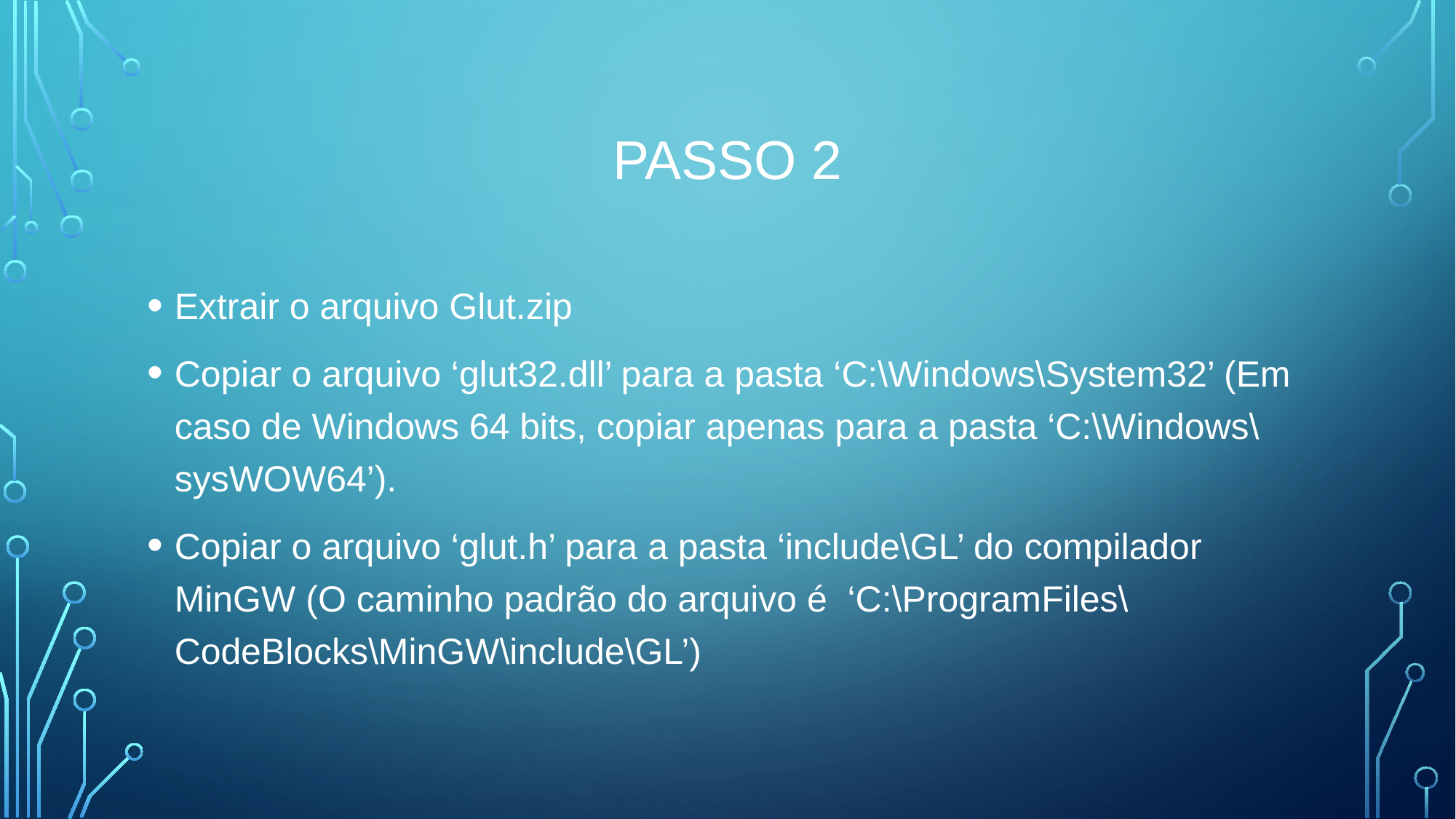

# Passo 2
Extrair o arquivo Glut.zip
Copiar o arquivo ‘glut32.dll’ para a pasta ‘C:\Windows\System32’ (Em caso de Windows 64 bits, copiar apenas para a pasta ‘C:\Windows\sysWOW64’).
Copiar o arquivo ‘glut.h’ para a pasta ‘include\GL’ do compilador MinGW (O caminho padrão do arquivo é  ‘C:\ProgramFiles\CodeBlocks\MinGW\include\GL’)